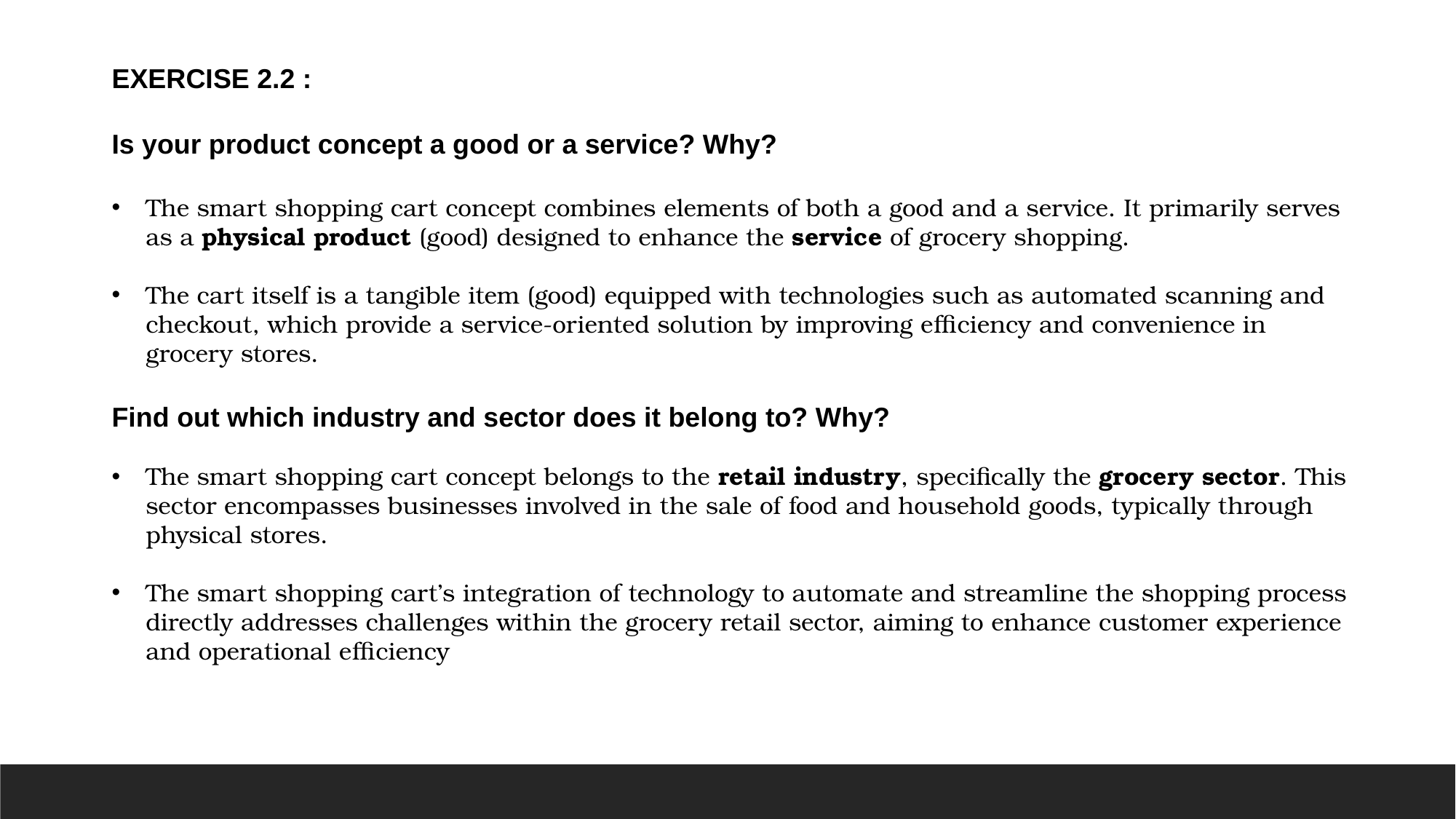

EXERCISE 2.2 :

Is your product concept a good or a service? Why?

The smart shopping cart concept combines elements of both a good and a service. It primarily serves as a physical product (good) designed to enhance the service of grocery shopping.

The cart itself is a tangible item (good) equipped with technologies such as automated scanning and checkout, which provide a service-oriented solution by improving efficiency and convenience in grocery stores.

Find out which industry and sector does it belong to? Why?

The smart shopping cart concept belongs to the retail industry, specifically the grocery sector. This sector encompasses businesses involved in the sale of food and household goods, typically through physical stores.

The smart shopping cart’s integration of technology to automate and streamline the shopping process directly addresses challenges within the grocery retail sector, aiming to enhance customer experience and operational efficiency